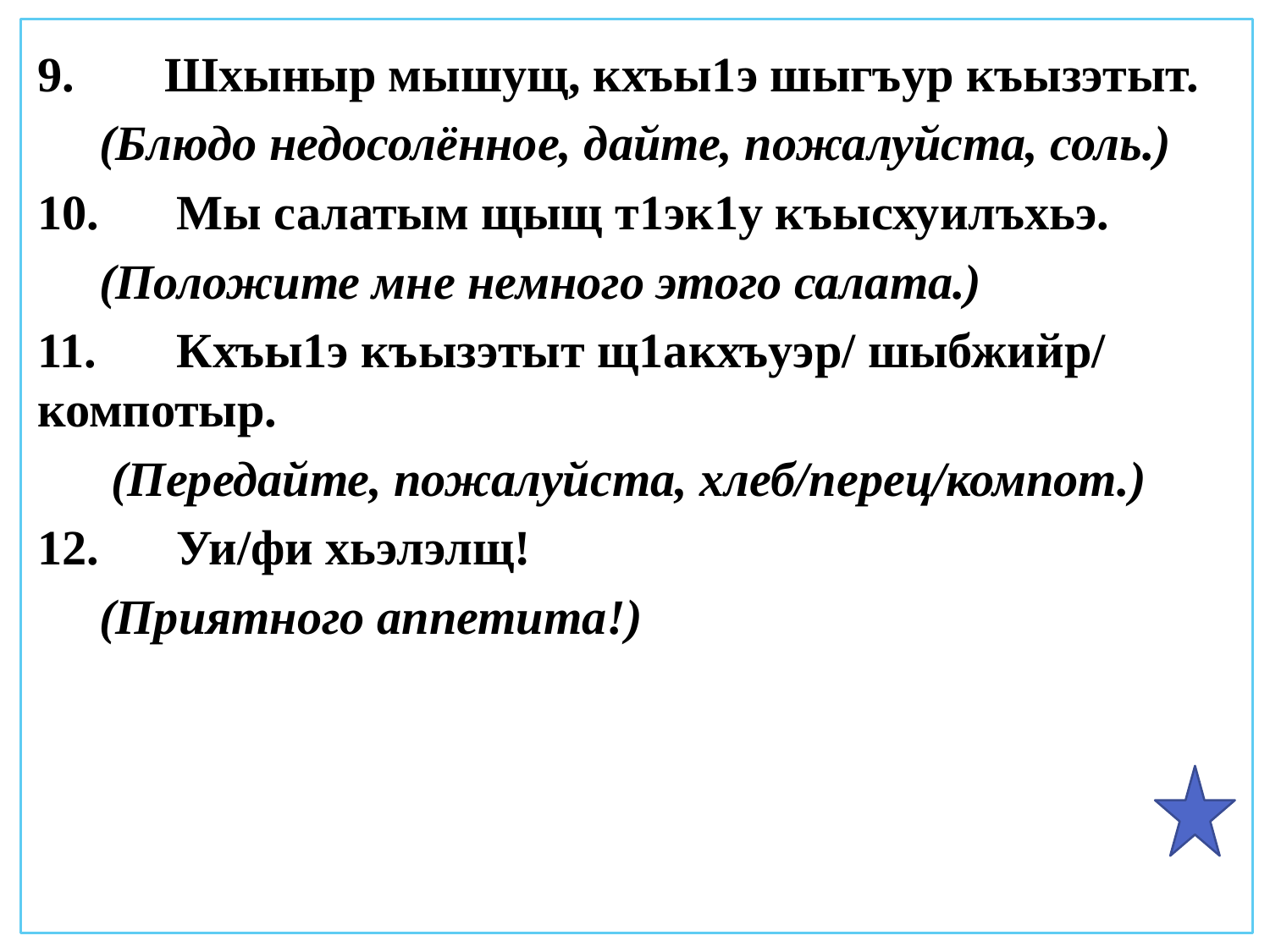

9.	Шхыныр мышущ, кхъы1э шыгъур къызэтыт.
     (Блюдо недосолённое, дайте, пожалуйста, соль.)
10.	 Мы салатым щыщ т1эк1у къысхуилъхьэ.
     (Положите мне немного этого салата.)
11.	 Кхъы1э къызэтыт щ1акхъуэр/ шыбжийр/ компотыр.
      (Передайте, пожалуйста, хлеб/перец/компот.)
12.	 Уи/фи хьэлэлщ!
     (Приятного аппетита!)